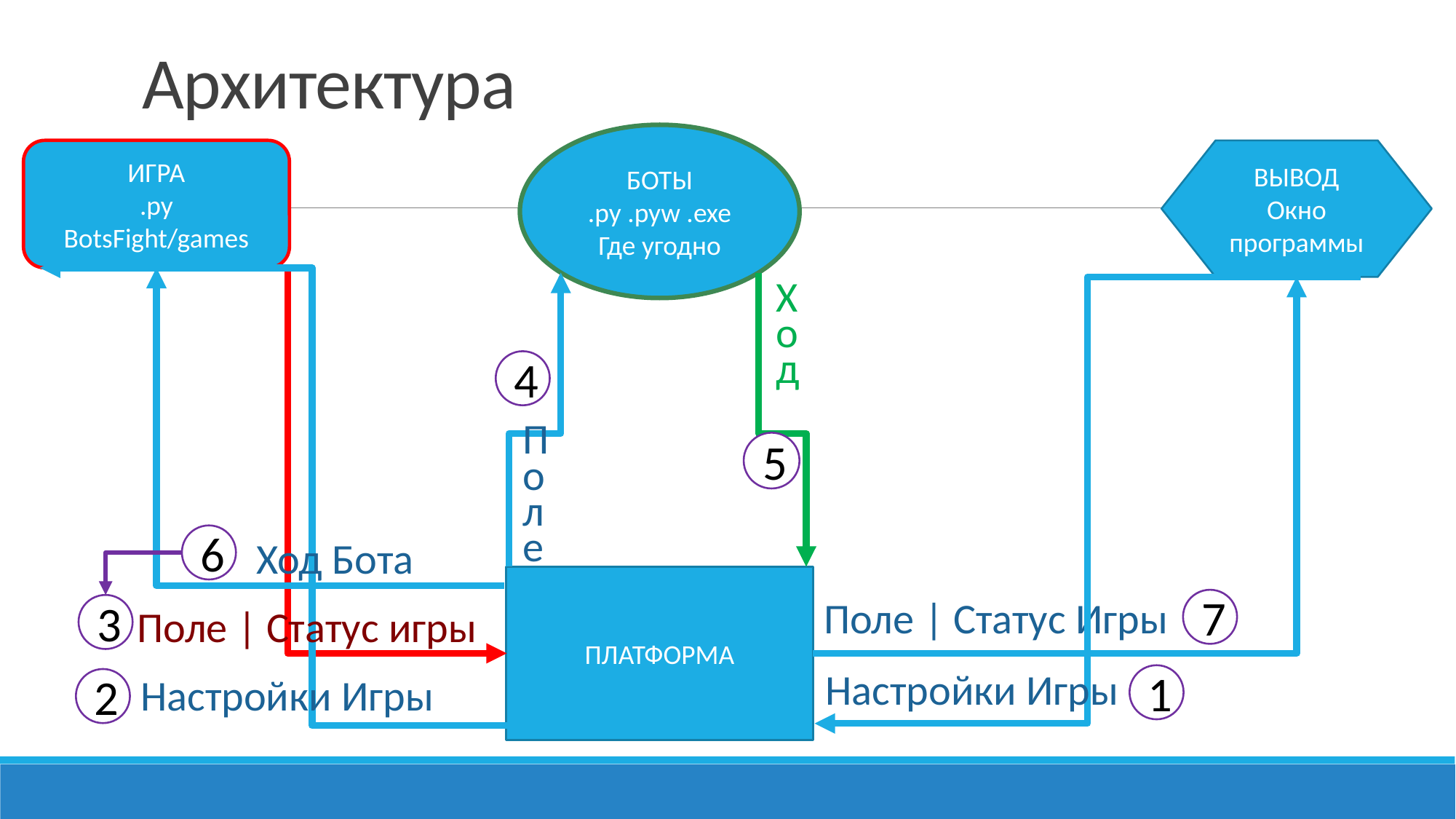

# Архитектура
БОТЫ
.py .pyw .exe
Где угодно

ИГРА
.py
BotsFight/games

ВЫВОД
Окно программы
Ход
4
Поле
5
6
Ход Бота
ПЛАТФОРМА
Поле | Статус Игры
7
3
Поле | Статус игры
Настройки Игры
Настройки Игры
1
2